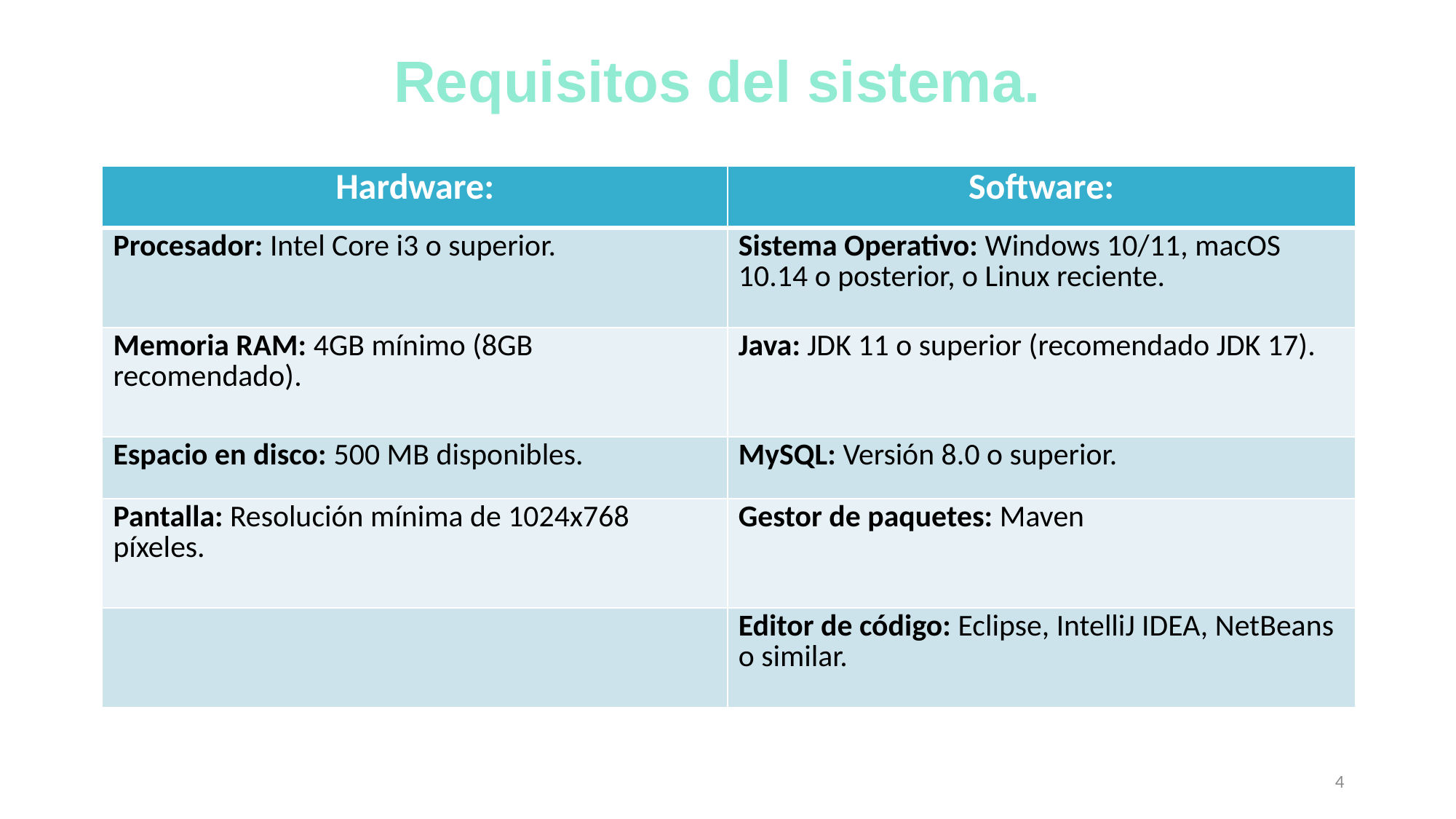

# Requisitos del sistema.
| Hardware: | Software: |
| --- | --- |
| Procesador: Intel Core i3 o superior. | Sistema Operativo: Windows 10/11, macOS 10.14 o posterior, o Linux reciente. |
| Memoria RAM: 4GB mínimo (8GB recomendado). | Java: JDK 11 o superior (recomendado JDK 17). |
| Espacio en disco: 500 MB disponibles. | MySQL: Versión 8.0 o superior. |
| Pantalla: Resolución mínima de 1024x768 píxeles. | Gestor de paquetes: Maven |
|  | Editor de código: Eclipse, IntelliJ IDEA, NetBeans o similar. |
4